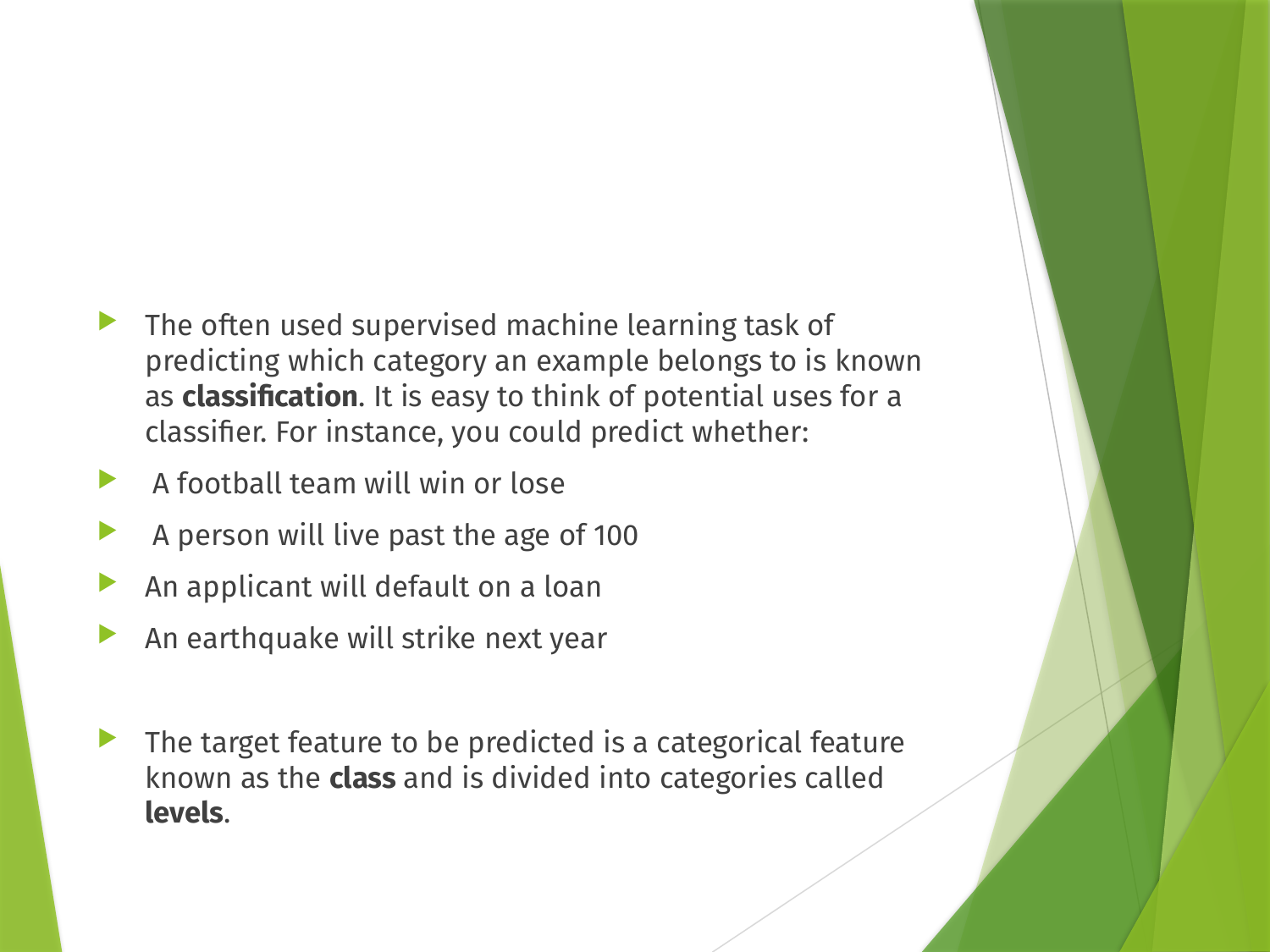

#
The often used supervised machine learning task of predicting which category an example belongs to is known as classification. It is easy to think of potential uses for a classifier. For instance, you could predict whether:
 A football team will win or lose
 A person will live past the age of 100
An applicant will default on a loan
An earthquake will strike next year

The target feature to be predicted is a categorical feature known as the class and is divided into categories called levels.